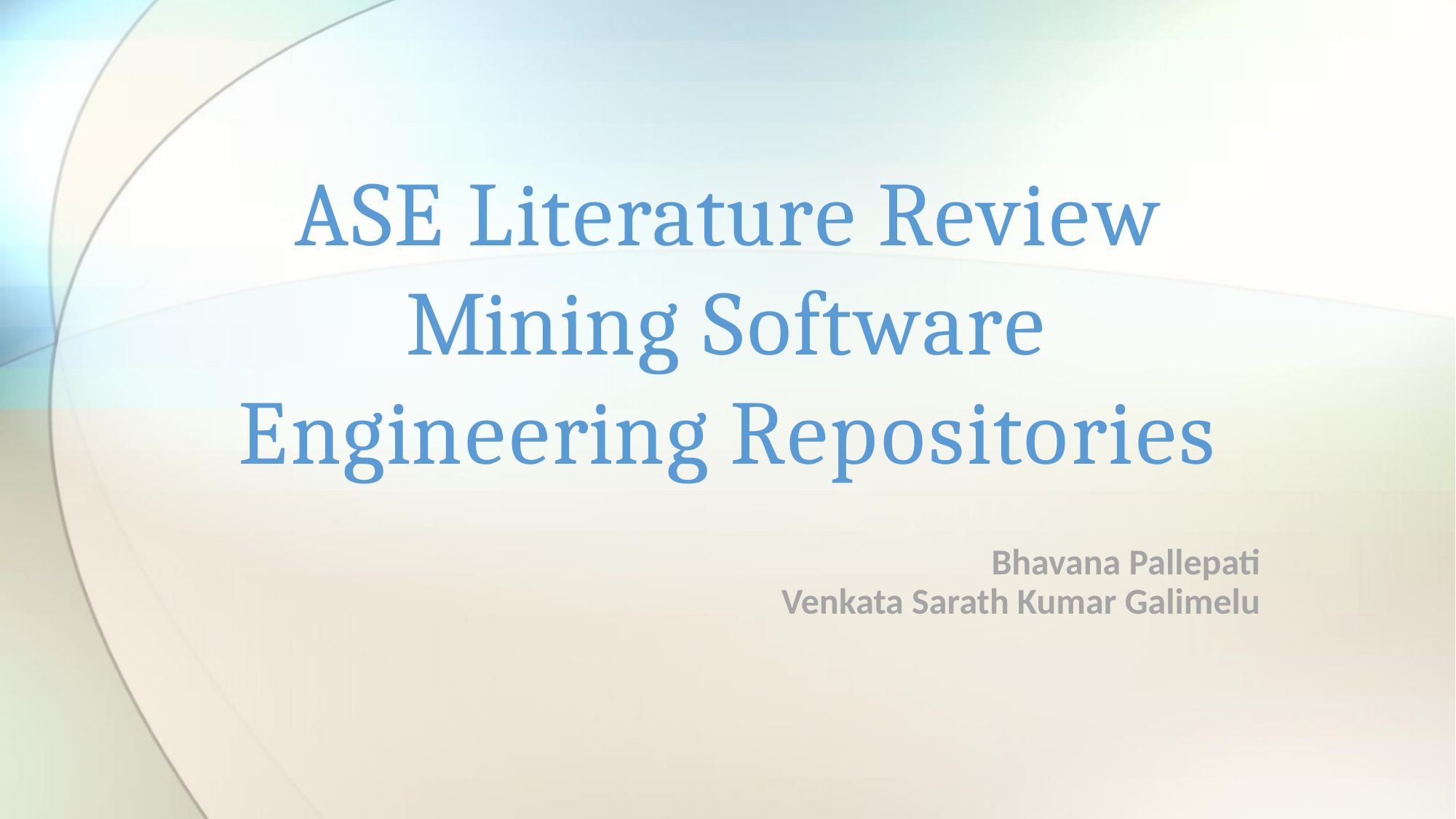

# ASE Literature Review Mining Software Engineering Repositories

					      		    Bhavana Pallepati  					     Venkata Sarath Kumar Galimelu